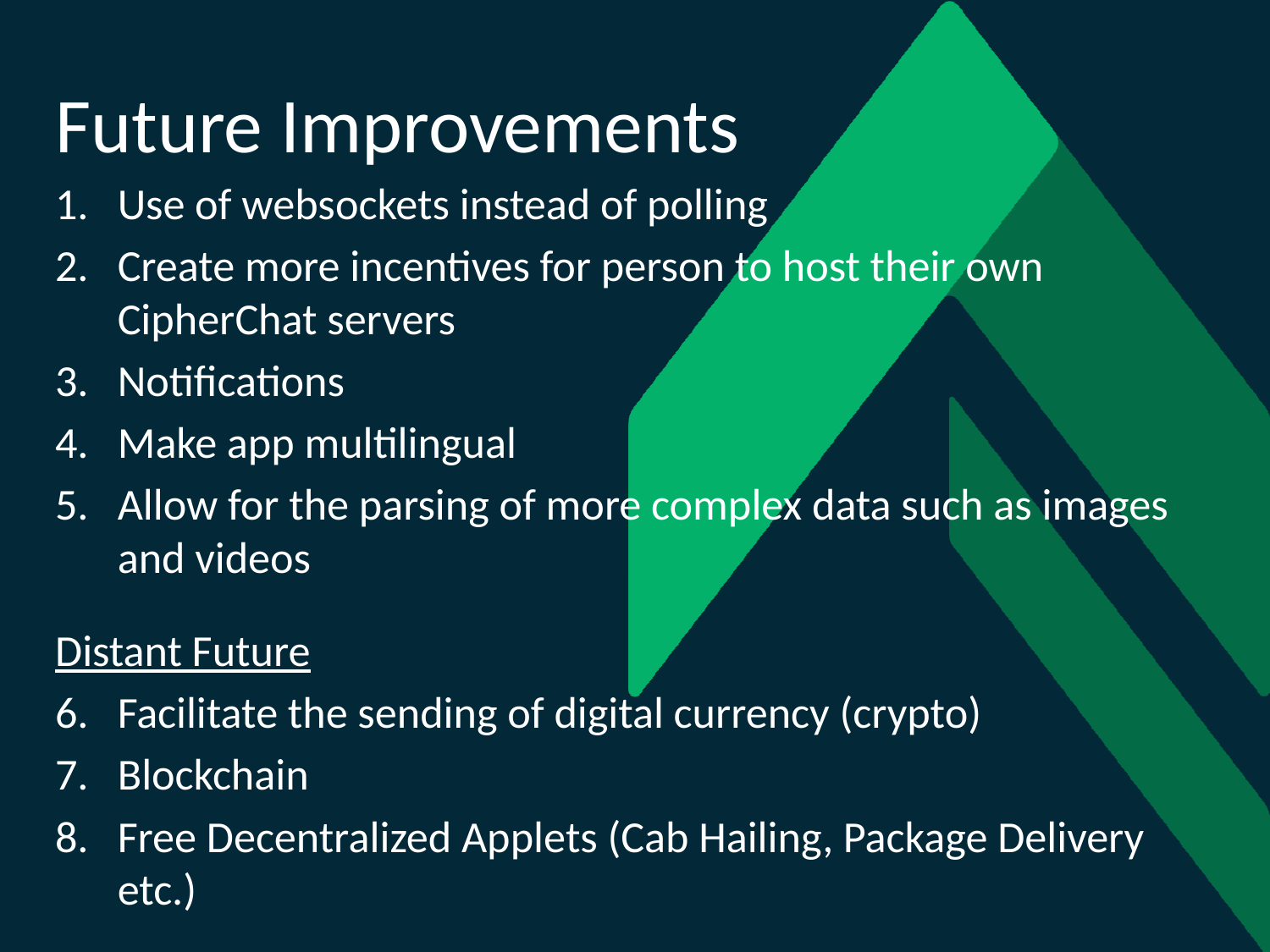

# Future Improvements
Use of websockets instead of polling
Create more incentives for person to host their own CipherChat servers
Notifications
Make app multilingual
Allow for the parsing of more complex data such as images and videos

Distant Future
Facilitate the sending of digital currency (crypto)
Blockchain
Free Decentralized Applets (Cab Hailing, Package Delivery etc.)